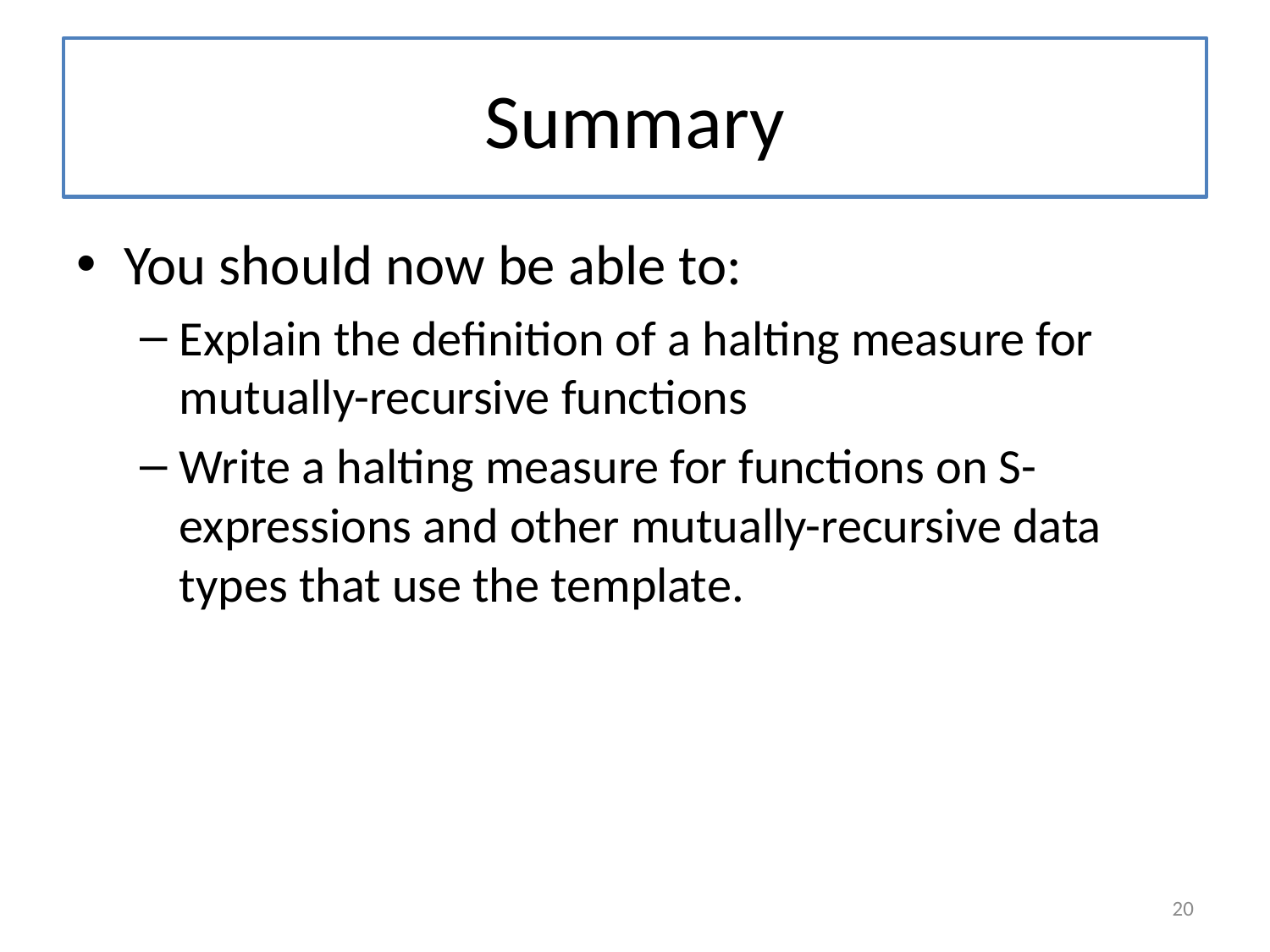

# Summary
You should now be able to:
Explain the definition of a halting measure for mutually-recursive functions
Write a halting measure for functions on S-expressions and other mutually-recursive data types that use the template.

20